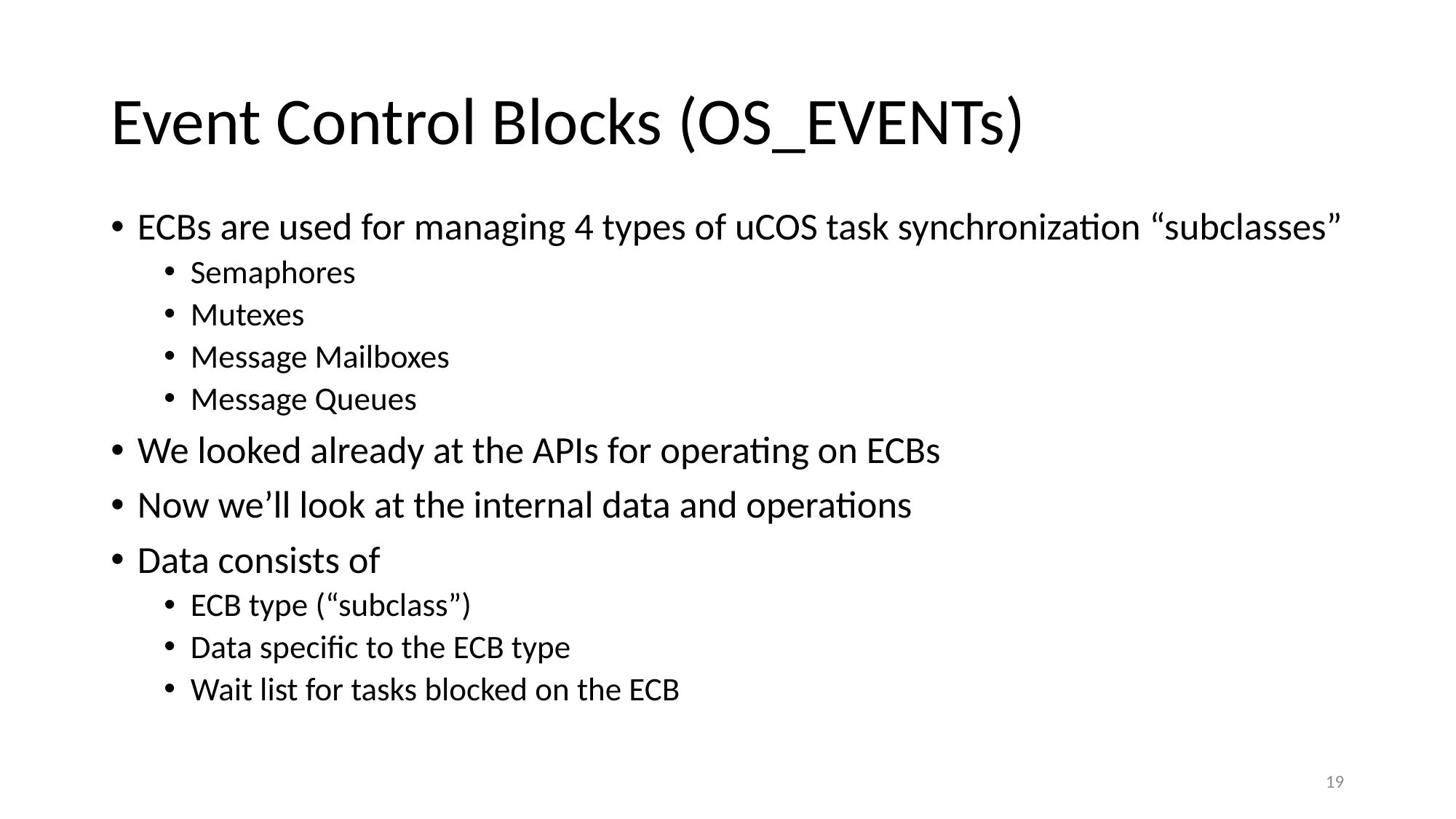

# Event Control Blocks (OS_EVENTs)
ECBs are used for managing 4 types of uCOS task synchronization “subclasses”
Semaphores
Mutexes
Message Mailboxes
Message Queues
We looked already at the APIs for operating on ECBs
Now we’ll look at the internal data and operations
Data consists of
ECB type (“subclass”)
Data specific to the ECB type
Wait list for tasks blocked on the ECB
19